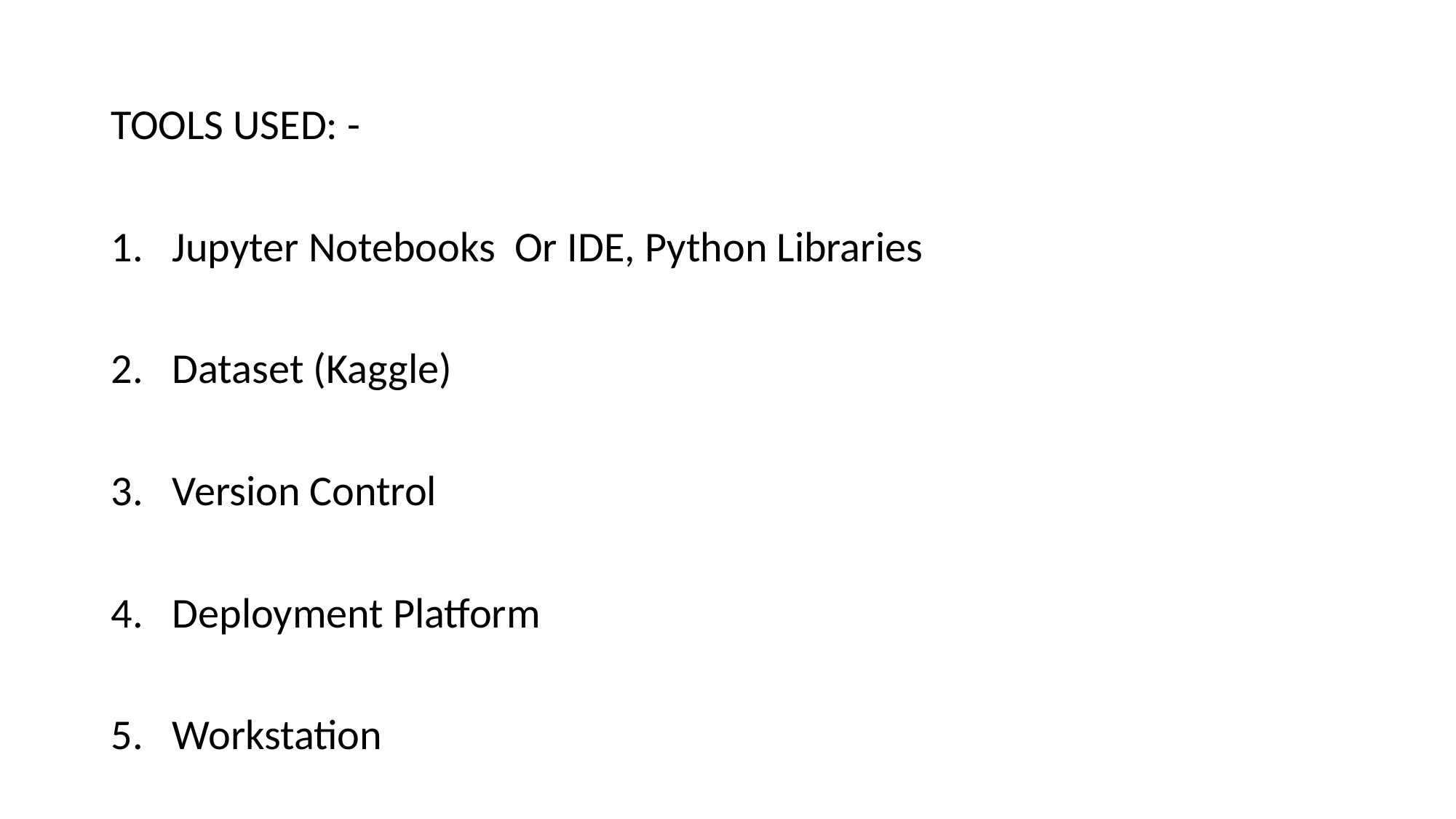

TOOLS USED: -

Jupyter Notebooks  Or IDE, Python Libraries

Dataset (Kaggle)

Version Control

Deployment Platform

Workstation